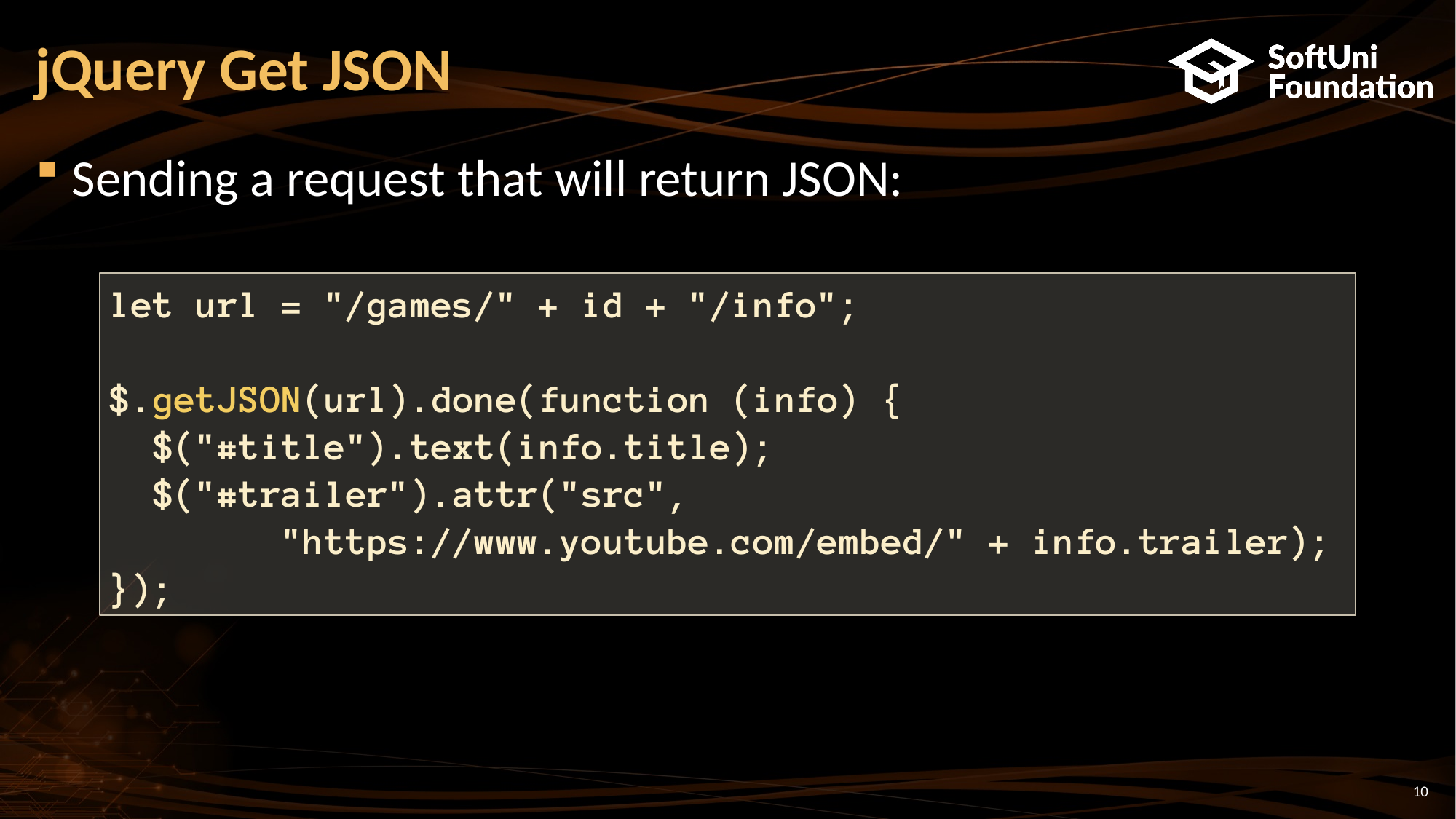

# jQuery Get JSON
Sending a request that will return JSON:
let url = "/games/" + id + "/info";

$.getJSON(url).done(function (info) {
  $("#title").text(info.title);
  $("#trailer").attr("src",
        "https://www.youtube.com/embed/" + info.trailer);
});
10